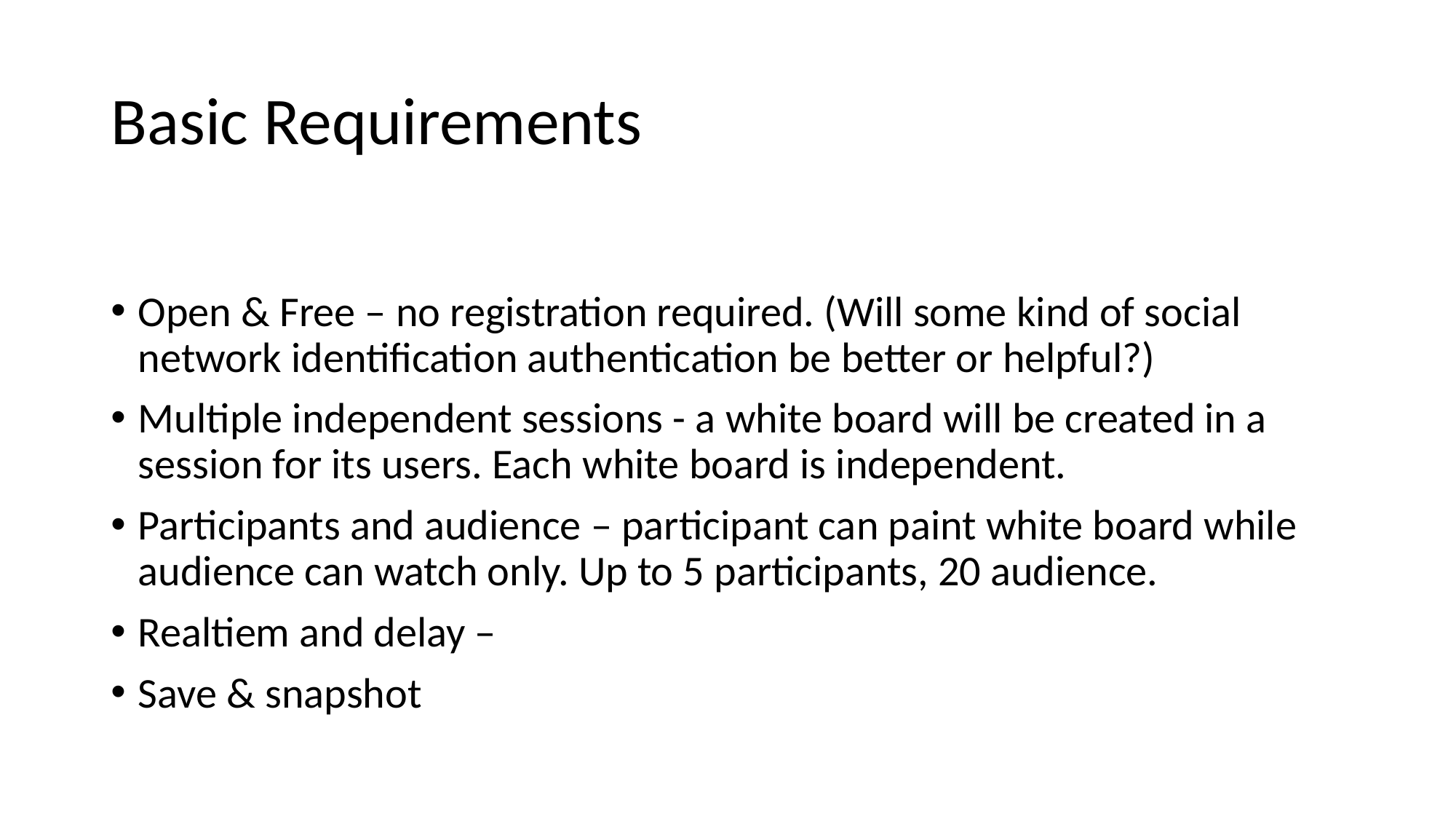

# Basic Requirements

Open & Free – no registration required. (Will some kind of social network identification authentication be better or helpful?)
Multiple independent sessions - a white board will be created in a session for its users. Each white board is independent.
Participants and audience – participant can paint white board while audience can watch only. Up to 5 participants, 20 audience.
Realtiem and delay –
Save & snapshot